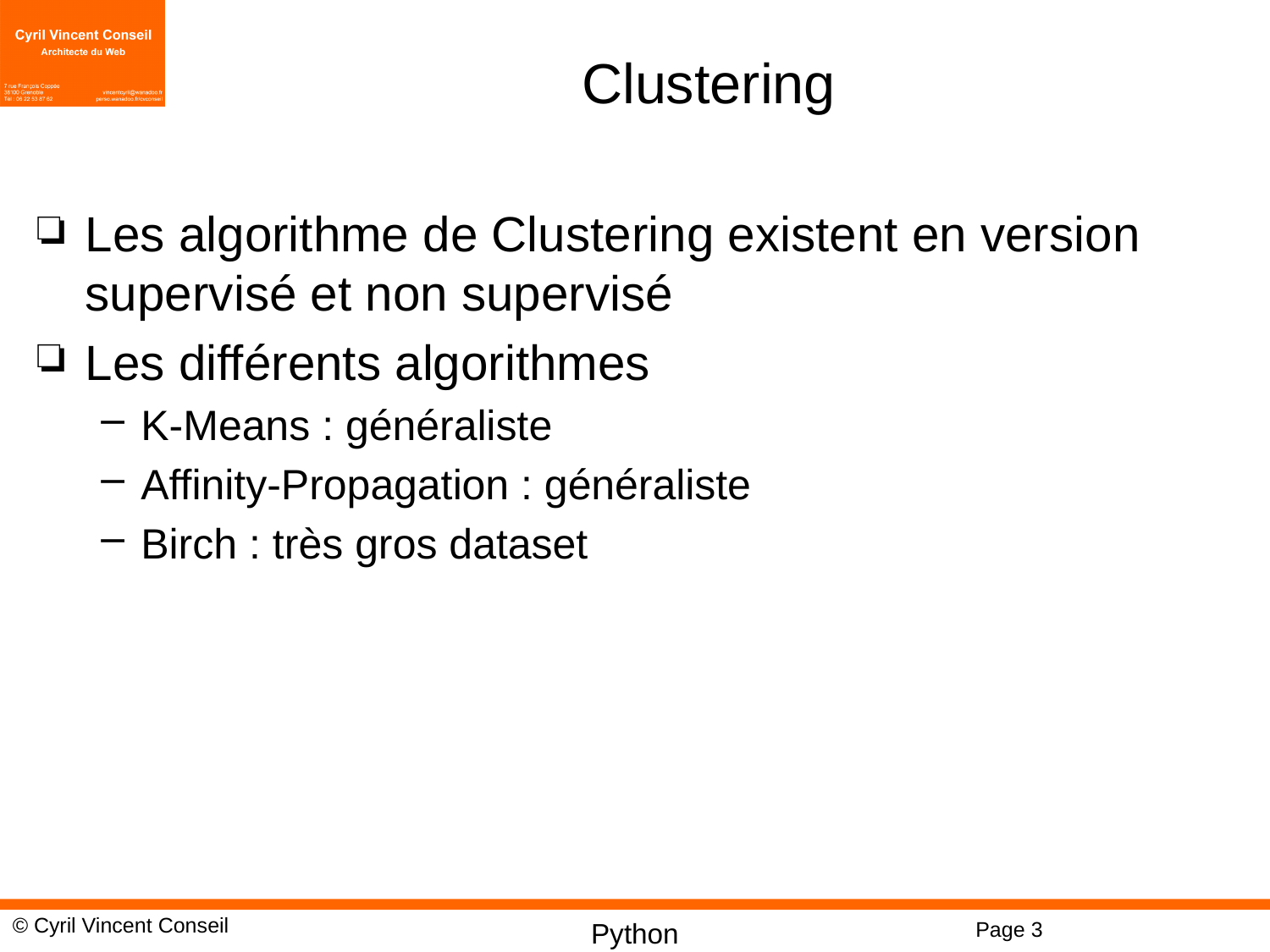

# Clustering
Les algorithme de Clustering existent en version supervisé et non supervisé
Les différents algorithmes
K-Means : généraliste
Affinity-Propagation : généraliste
Birch : très gros dataset